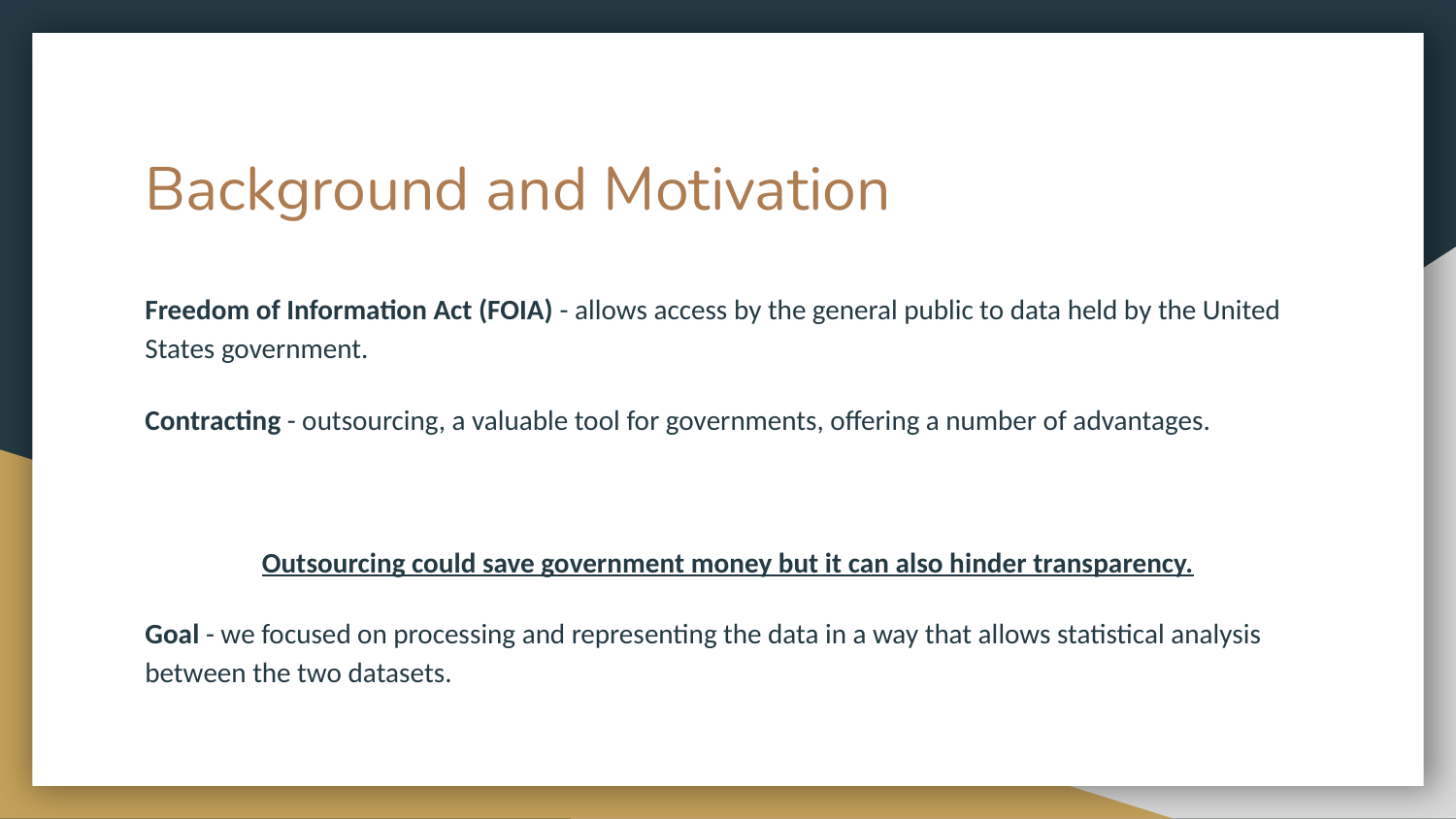

# Background and Motivation
Freedom of Information Act (FOIA) - allows access by the general public to data held by the United States government.
Contracting - outsourcing, a valuable tool for governments, offering a number of advantages.

Outsourcing could save government money but it can also hinder transparency.
Goal - we focused on processing and representing the data in a way that allows statistical analysis between the two datasets.